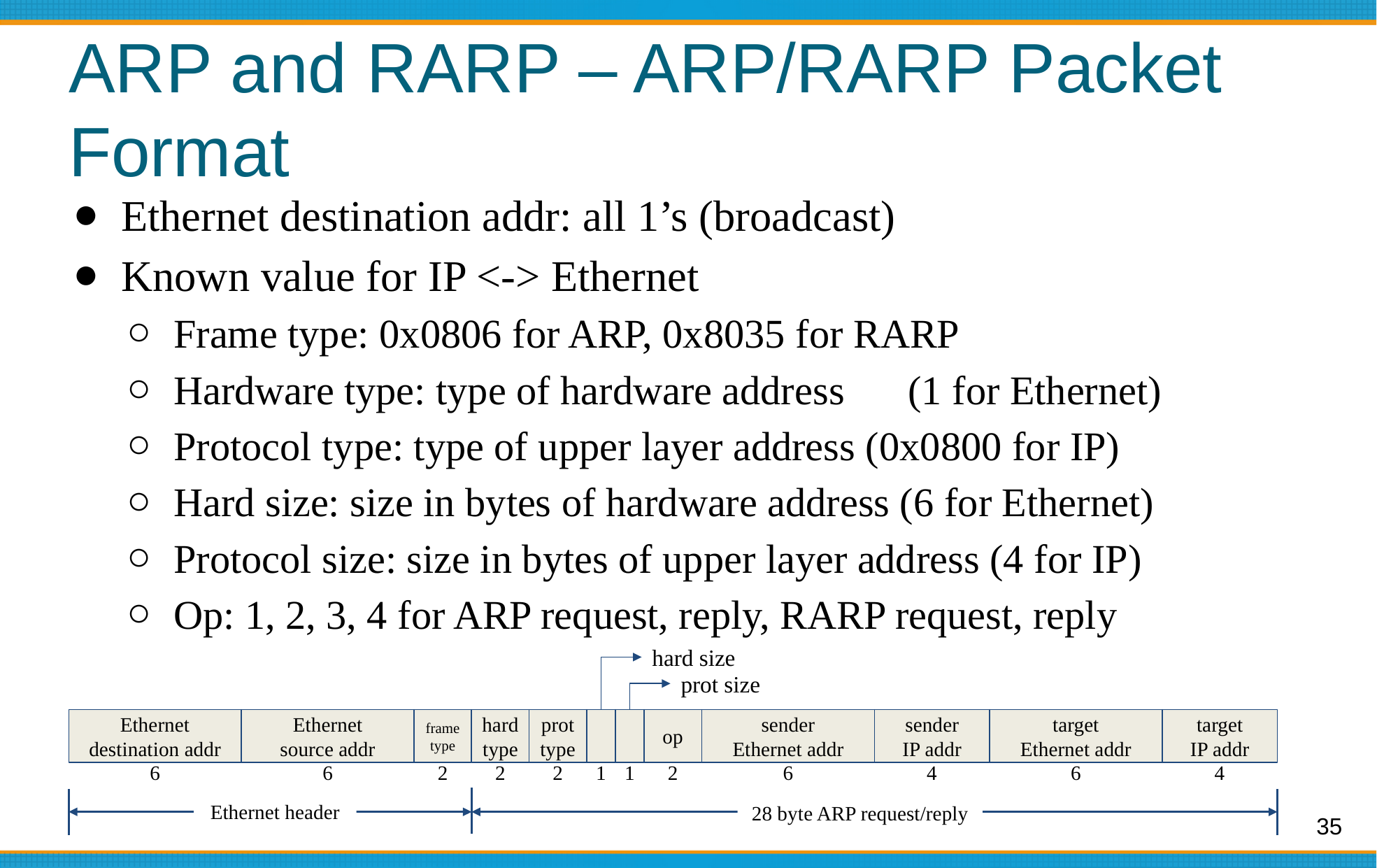

# ARP and RARP – ARP/RARP Packet Format
Ethernet destination addr: all 1’s (broadcast)
Known value for IP <-> Ethernet
Frame type: 0x0806 for ARP, 0x8035 for RARP
Hardware type: type of hardware address	(1 for Ethernet)
Protocol type: type of upper layer address (0x0800 for IP)
Hard size: size in bytes of hardware address (6 for Ethernet)
Protocol size: size in bytes of upper layer address (4 for IP)
Op: 1, 2, 3, 4 for ARP request, reply, RARP request, reply

hard size
prot size
Ethernet
destination addr
Ethernet
source addr
frame
type
hard
type
prot
type

op
sender
Ethernet addr
sender
IP addr
target
Ethernet addr
target
IP addr
6
6
2
2
2
1
1
2
6
4
6
4
Ethernet header
28 byte ARP request/reply
35